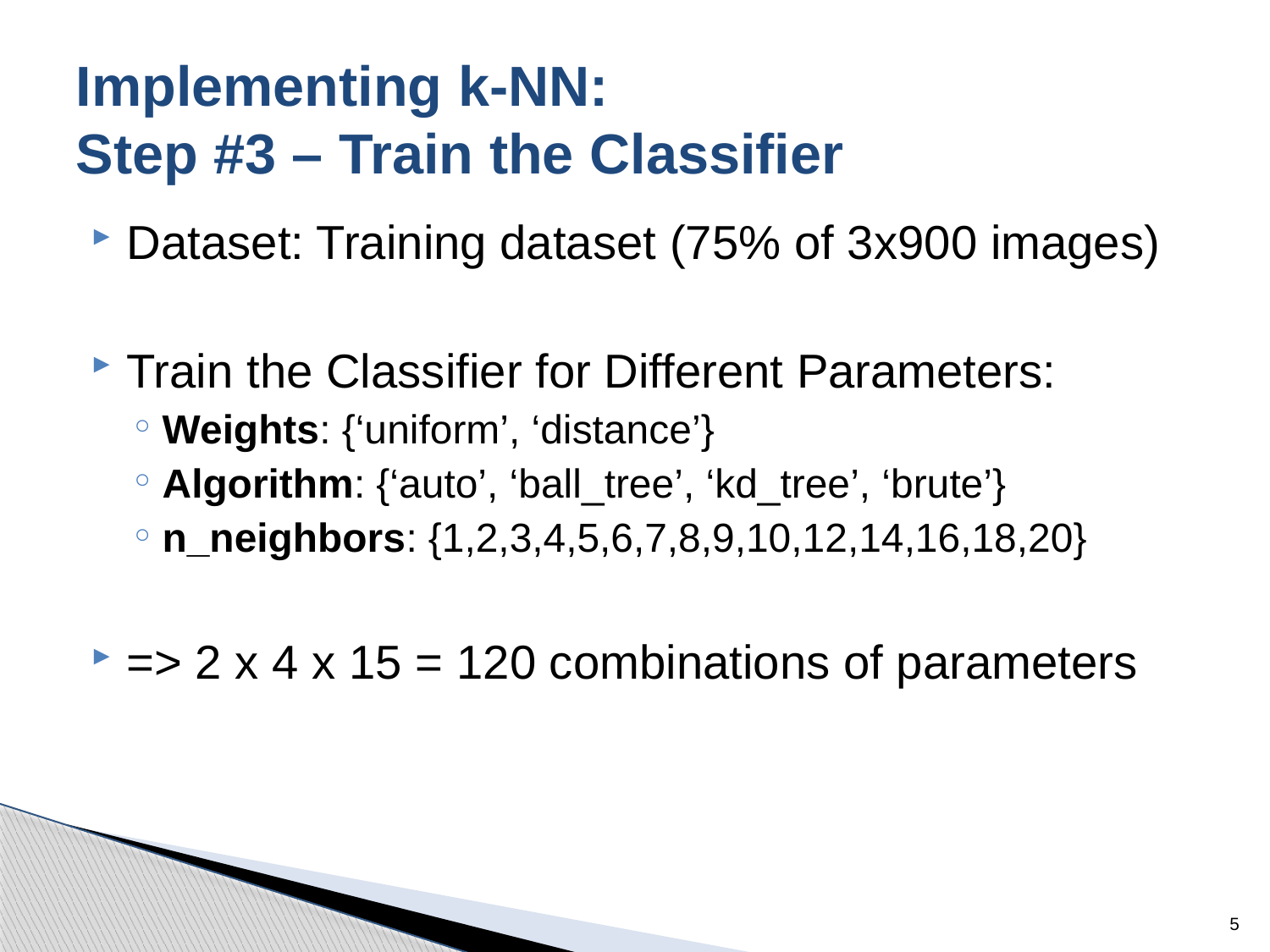

# Implementing k-NN: Step #3 – Train the Classifier
Dataset: Training dataset (75% of 3x900 images)

Train the Classifier for Different Parameters:
Weights: {‘uniform’, ‘distance’}
Algorithm: {‘auto’, ‘ball_tree’, ‘kd_tree’, ‘brute’}
n_neighbors: {1,2,3,4,5,6,7,8,9,10,12,14,16,18,20}

=> 2 x 4 x 15 = 120 combinations of parameters
5